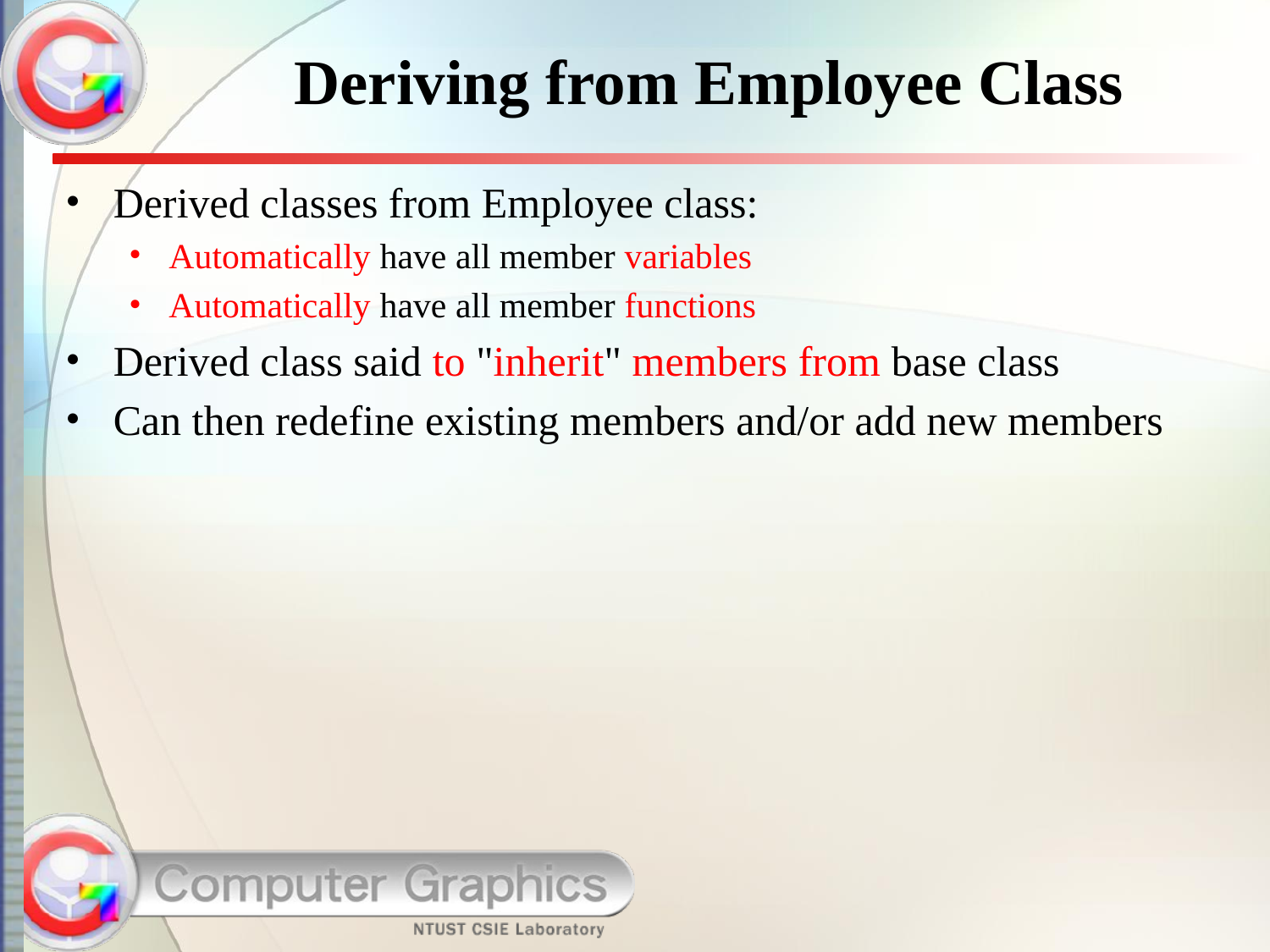

# Deriving from Employee Class
Derived classes from Employee class:
Automatically have all member variables
Automatically have all member functions
Derived class said to "inherit" members from base class
Can then redefine existing members and/or add new members